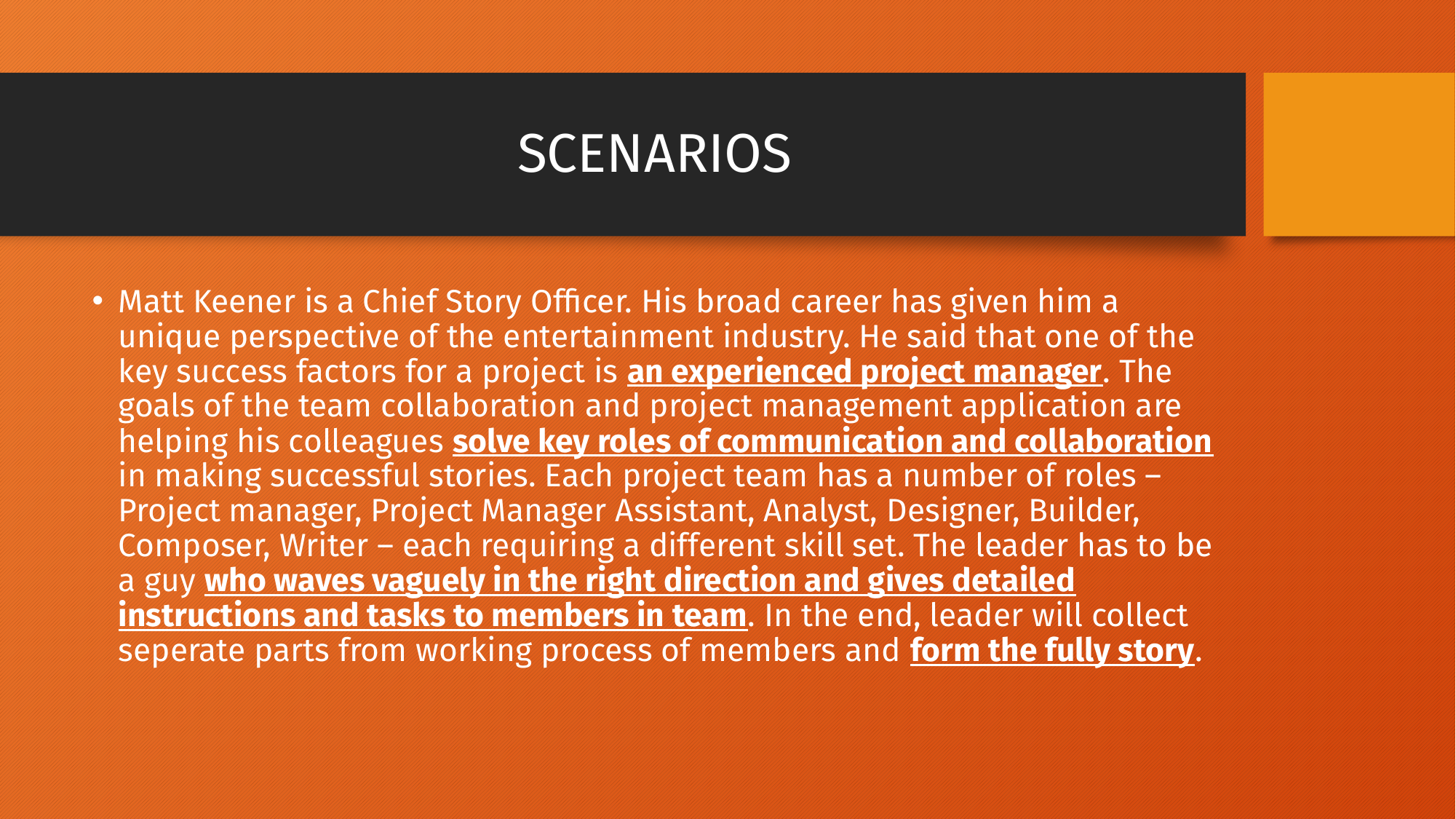

# SCENARIOS
Matt Keener is a Chief Story Officer. His broad career has given him a unique perspective of the entertainment industry. He said that one of the key success factors for a project is an experienced project manager. The goals of the team collaboration and project management application are helping his colleagues solve key roles of communication and collaboration in making successful stories. Each project team has a number of roles – Project manager, Project Manager Assistant, Analyst, Designer, Builder, Composer, Writer – each requiring a different skill set. The leader has to be a guy who waves vaguely in the right direction and gives detailed instructions and tasks to members in team. In the end, leader will collect seperate parts from working process of members and form the fully story.